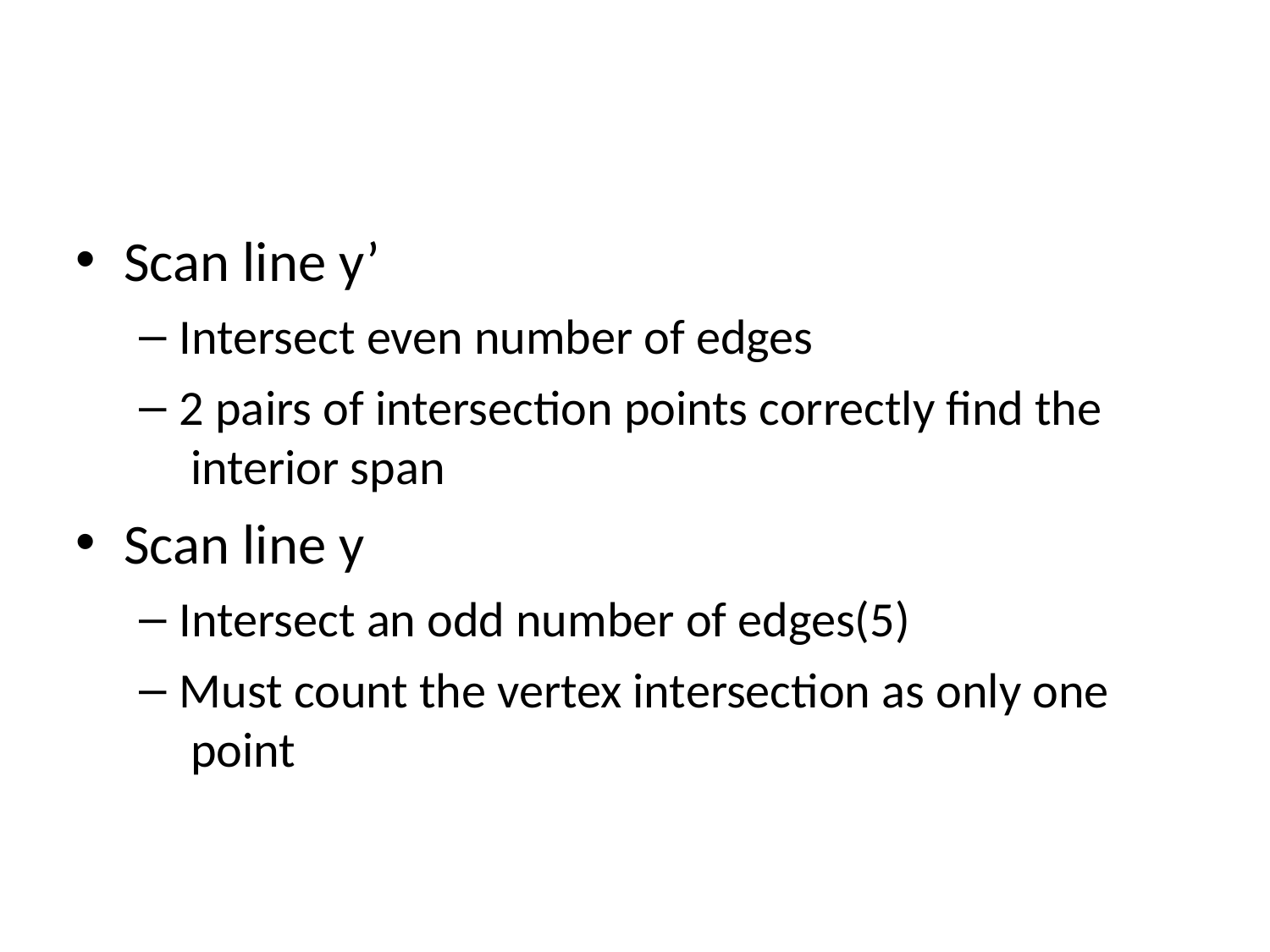

Scan line y’
Intersect even number of edges
2 pairs of intersection points correctly find the  interior span
Scan line y
Intersect an odd number of edges(5)
Must count the vertex intersection as only one  point